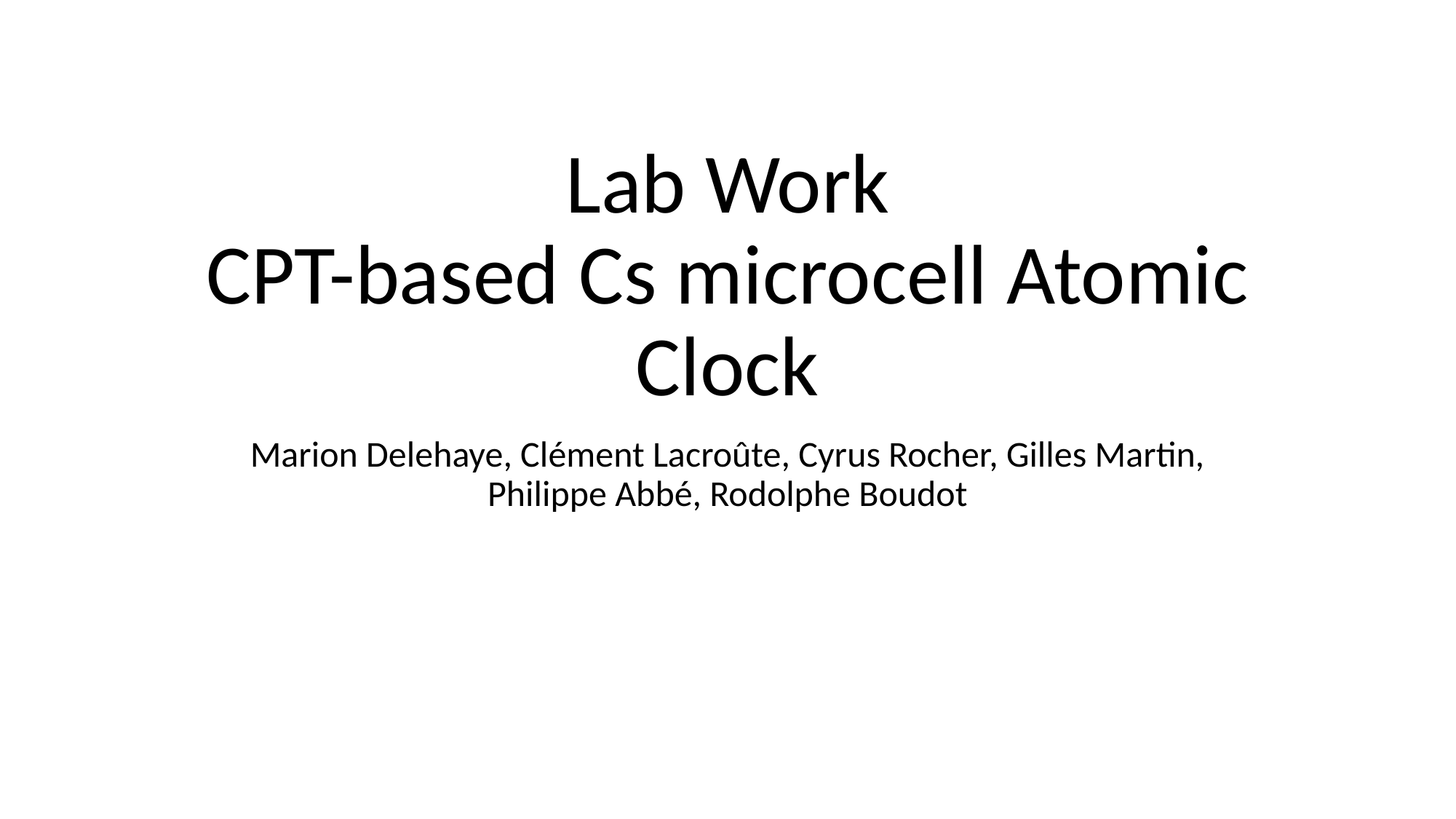

# Lab Work CPT-based Cs microcell Atomic Clock
Marion Delehaye, Clément Lacroûte, Cyrus Rocher, Gilles Martin, Philippe Abbé, Rodolphe Boudot